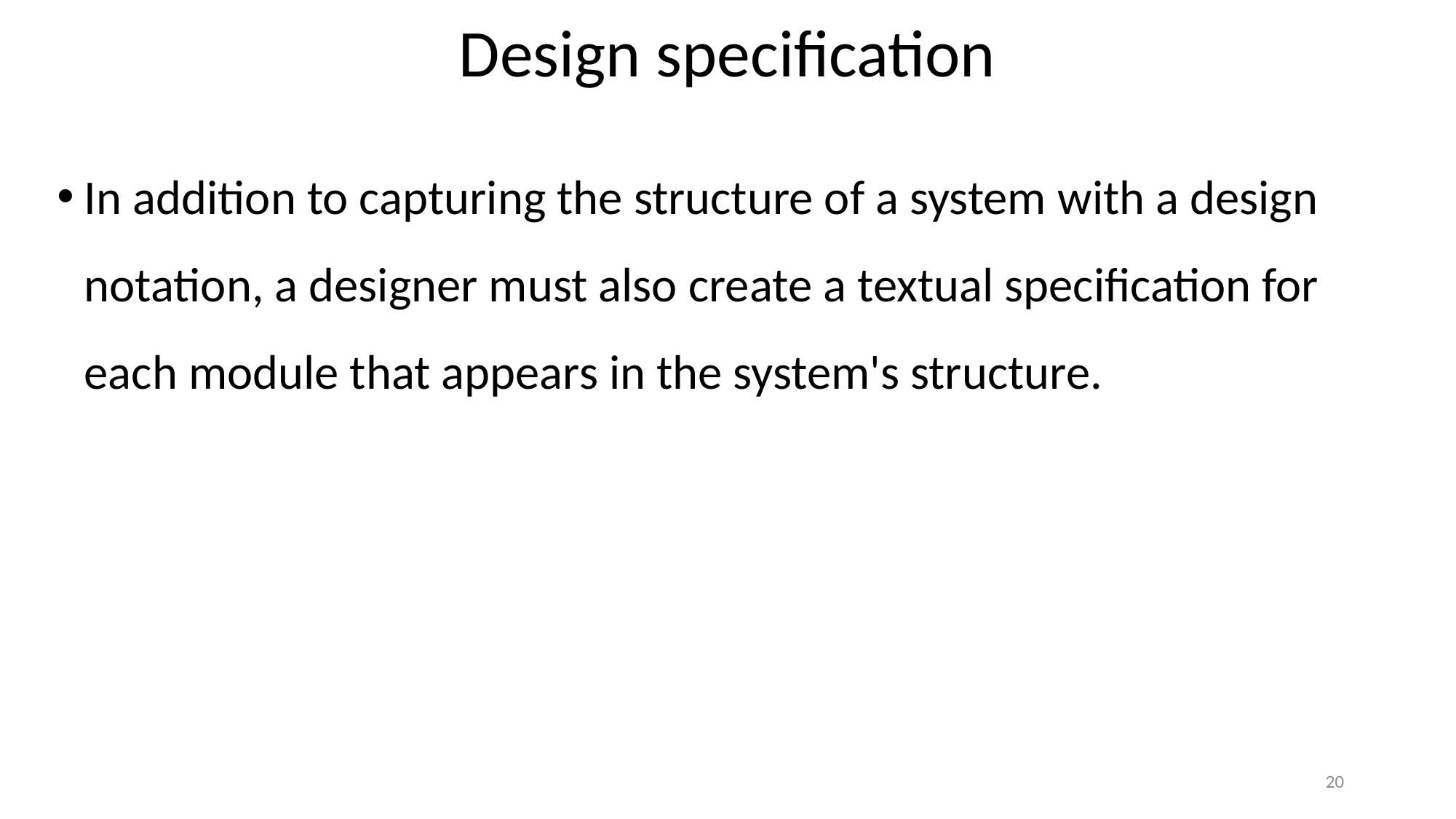

# Design specification
In addition to capturing the structure of a system with a design notation, a designer must also create a textual specification for each module that appears in the system's structure.
20